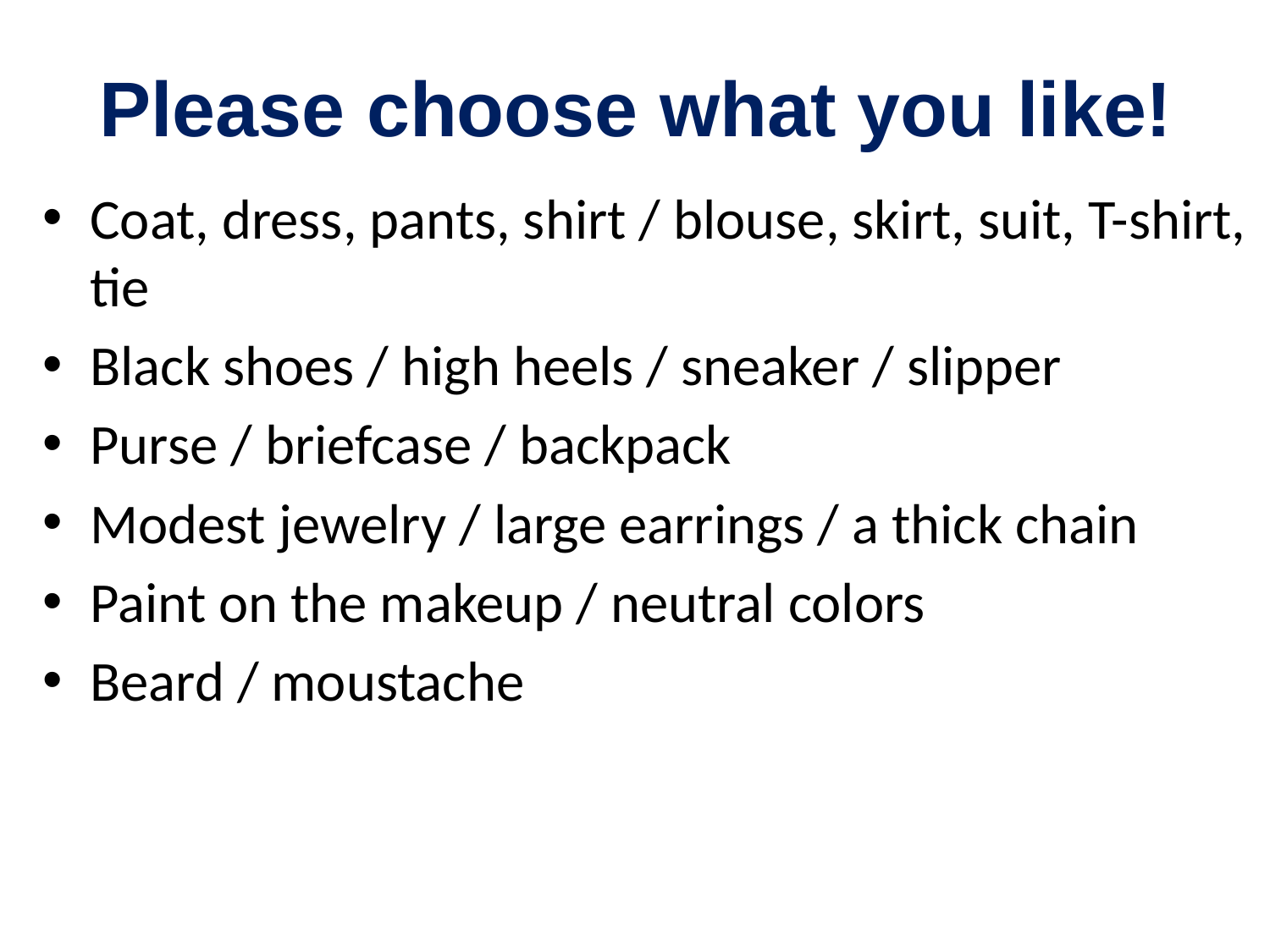

# Please choose what you like!
Coat, dress, pants, shirt / blouse, skirt, suit, T-shirt, tie
Black shoes / high heels / sneaker / slipper
Purse / briefcase / backpack
Modest jewelry / large earrings / a thick chain
Paint on the makeup / neutral colors
Beard / moustache